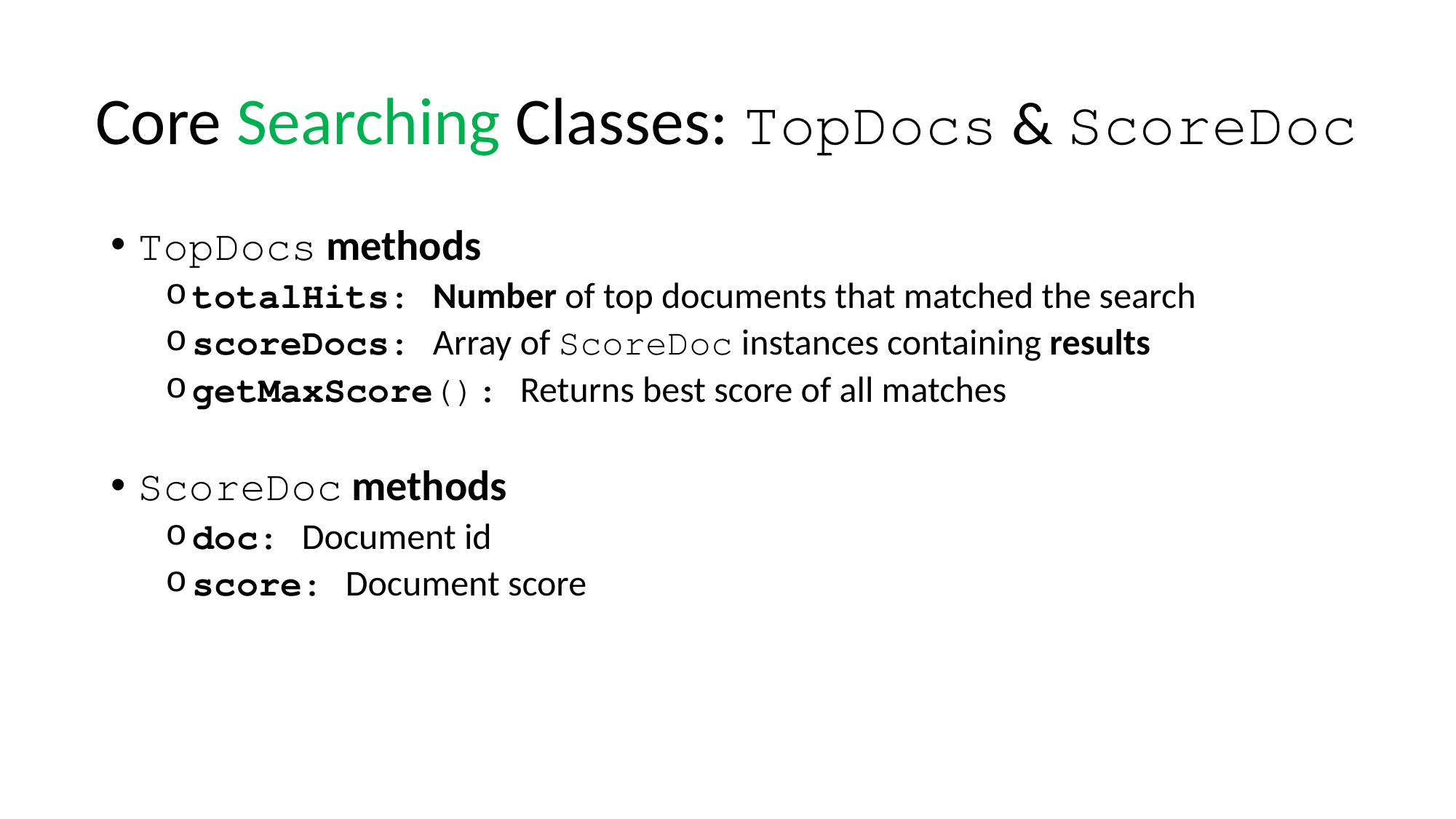

# Core Searching Classes: TopDocs & ScoreDoc
TopDocs methods
totalHits: Number of top documents that matched the search
scoreDocs: Array of ScoreDoc instances containing results
getMaxScore(): Returns best score of all matches
ScoreDoc methods
doc: Document id
score: Document score